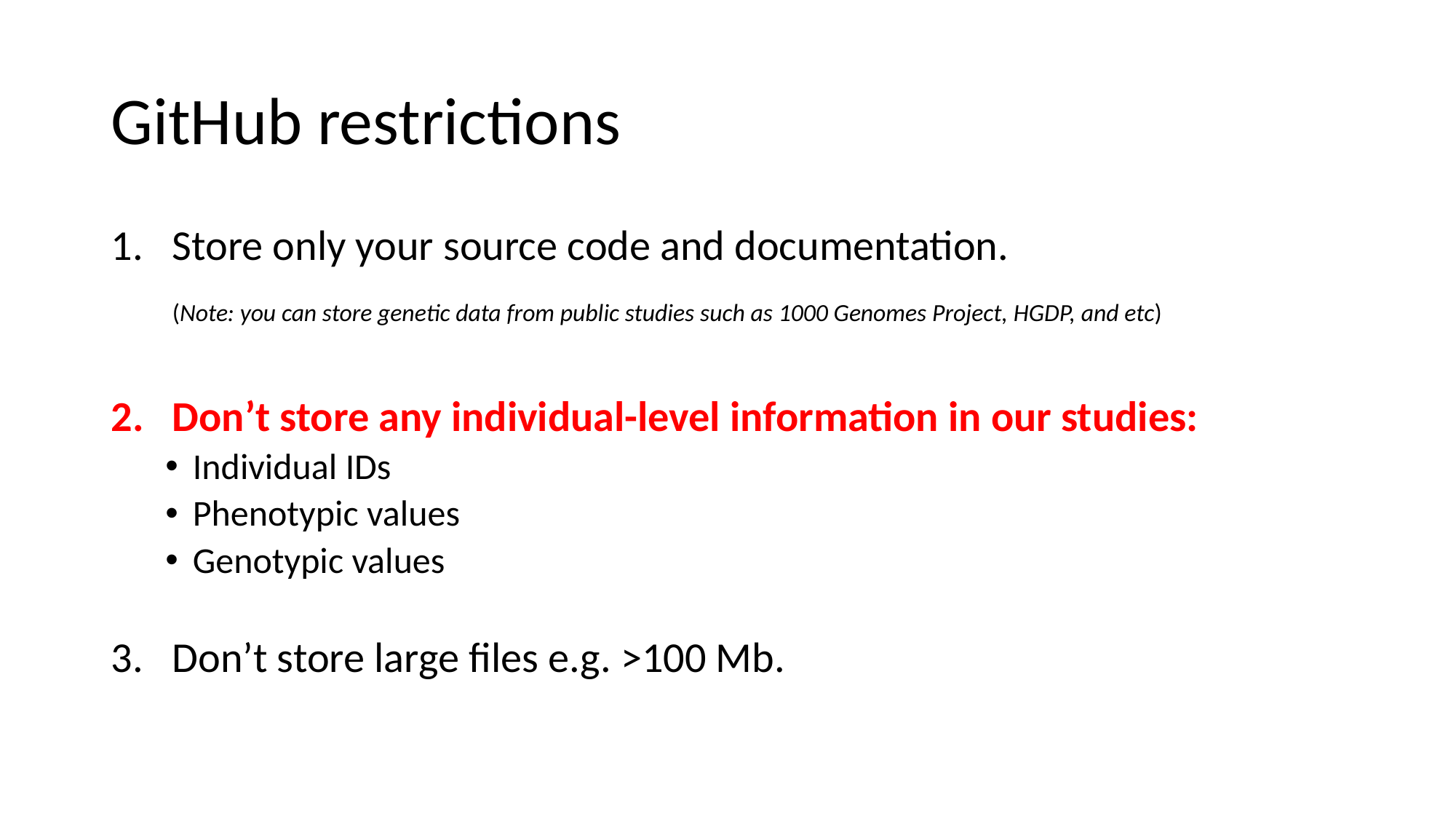

# GitHub restrictions
Store only your source code and documentation.
(Note: you can store genetic data from public studies such as 1000 Genomes Project, HGDP, and etc)
Don’t store any individual-level information in our studies:
Individual IDs
Phenotypic values
Genotypic values
Don’t store large files e.g. >100 Mb.